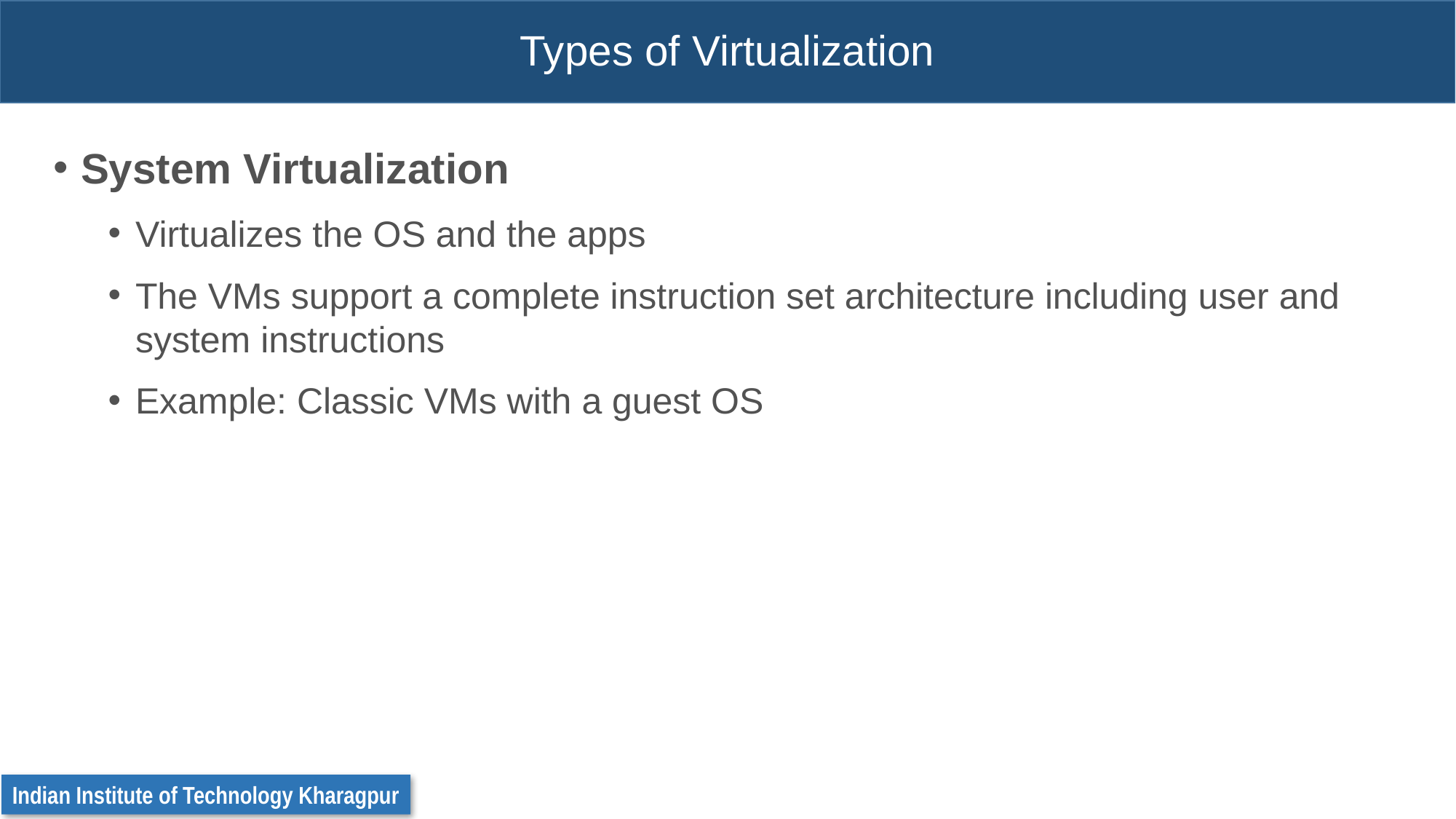

# Types of Virtualization
System Virtualization
Virtualizes the OS and the apps
The VMs support a complete instruction set architecture including user and system instructions
Example: Classic VMs with a guest OS